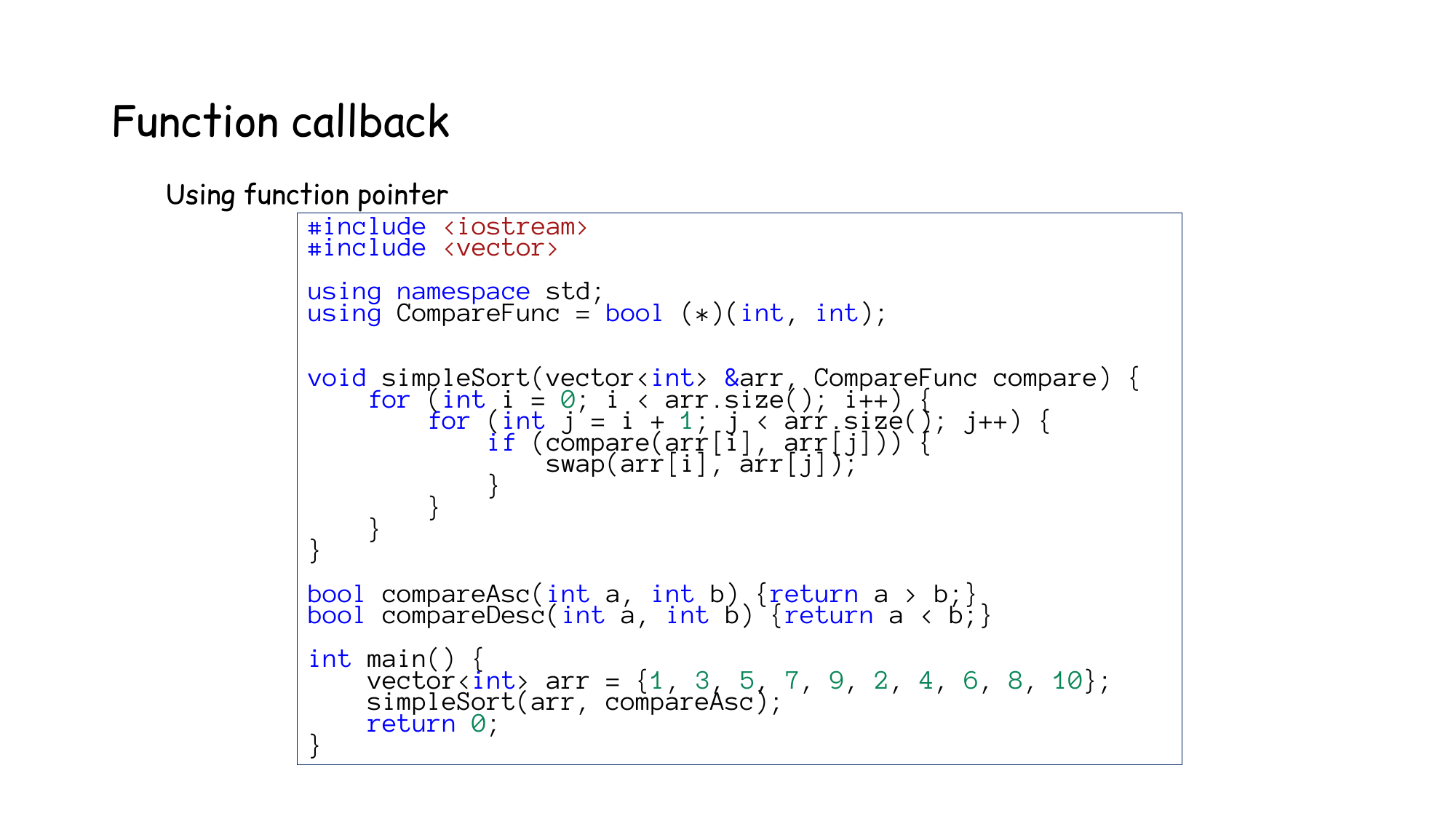

# Function callback
Using function pointer
#include <iostream>
#include <vector>
using namespace std;
using CompareFunc = bool (*)(int, int);
void simpleSort(vector<int> &arr, CompareFunc compare) {
    for (int i = 0; i < arr.size(); i++) {
        for (int j = i + 1; j < arr.size(); j++) {
            if (compare(arr[i], arr[j])) {
                swap(arr[i], arr[j]);
            }
        }
    }
}
bool compareAsc(int a, int b) {return a > b;}
bool compareDesc(int a, int b) {return a < b;}
int main() {
    vector<int> arr = {1, 3, 5, 7, 9, 2, 4, 6, 8, 10};
    simpleSort(arr, compareAsc);
    return 0;
}